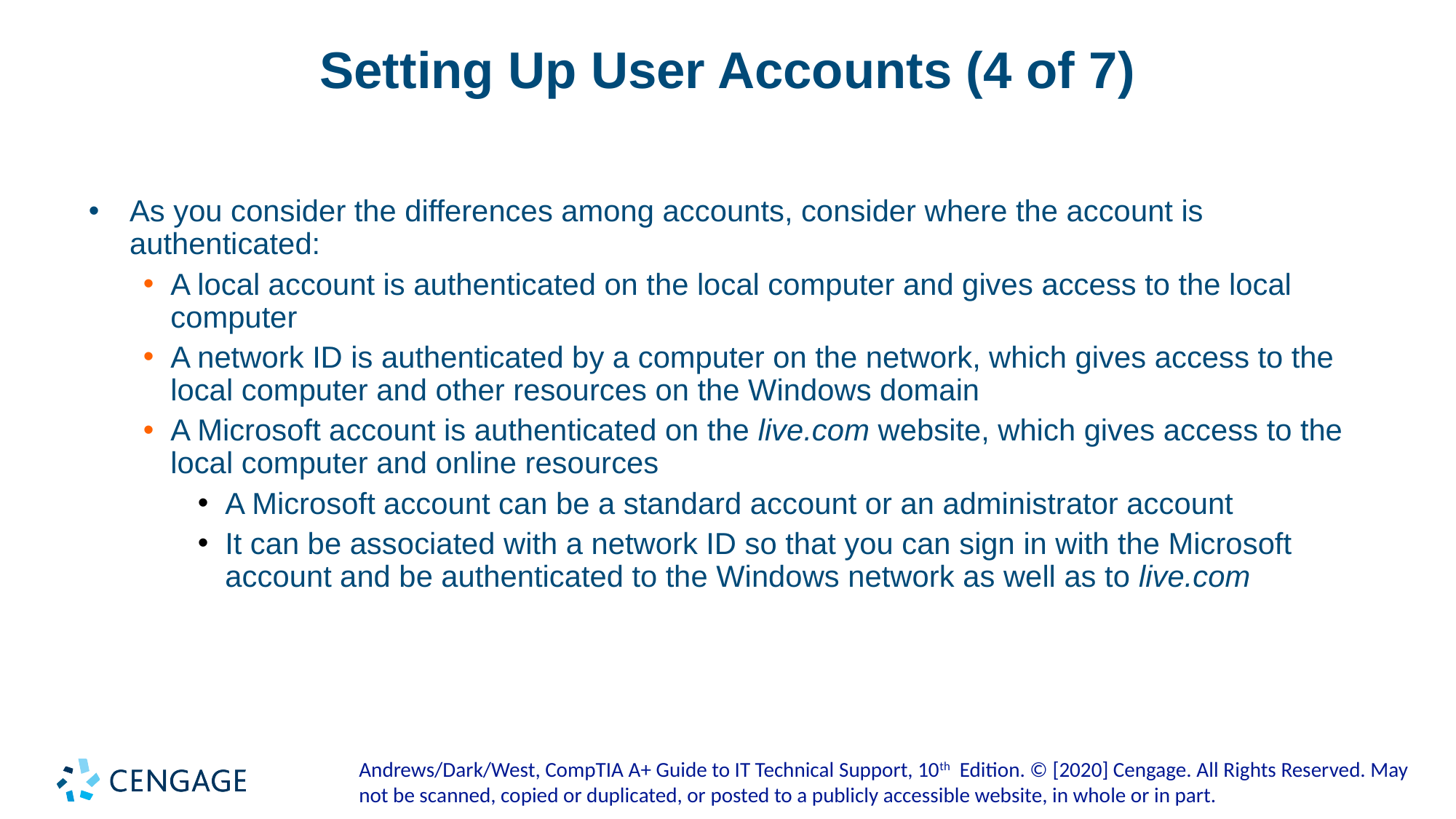

# Setting Up User Accounts (4 of 7)
As you consider the differences among accounts, consider where the account is authenticated:
A local account is authenticated on the local computer and gives access to the local computer
A network ID is authenticated by a computer on the network, which gives access to the local computer and other resources on the Windows domain
A Microsoft account is authenticated on the live.com website, which gives access to the local computer and online resources
A Microsoft account can be a standard account or an administrator account
It can be associated with a network ID so that you can sign in with the Microsoft account and be authenticated to the Windows network as well as to live.com